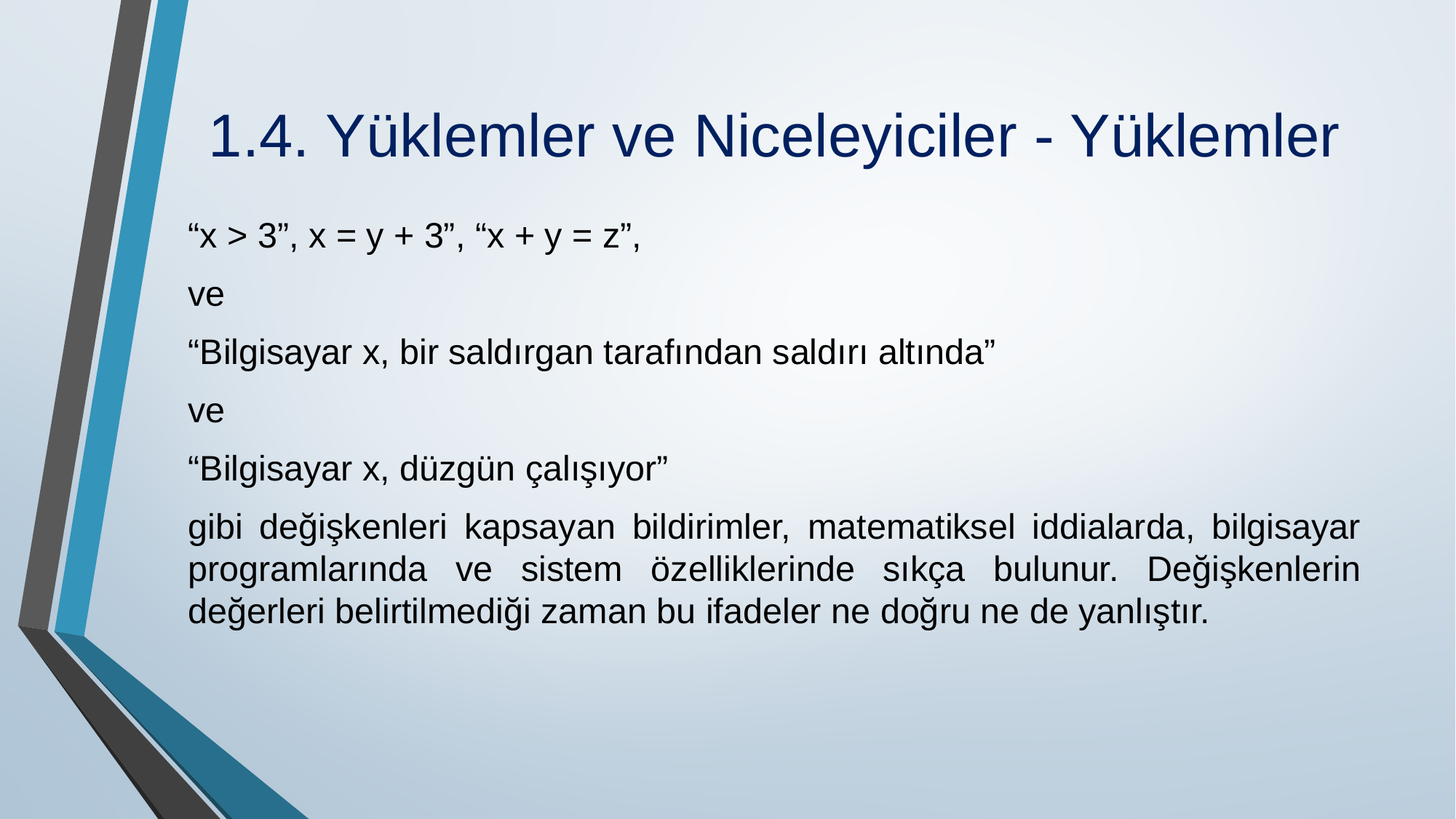

# 1.4. Yüklemler ve Niceleyiciler - Yüklemler
“x > 3”, x = y + 3”, “x + y = z”,
ve
“Bilgisayar x, bir saldırgan tarafından saldırı altında”
ve
“Bilgisayar x, düzgün çalışıyor”
gibi değişkenleri kapsayan bildirimler, matematiksel iddialarda, bilgisayar programlarında ve sistem özelliklerinde sıkça bulunur. Değişkenlerin değerleri belirtilmediği zaman bu ifadeler ne doğru ne de yanlıştır.